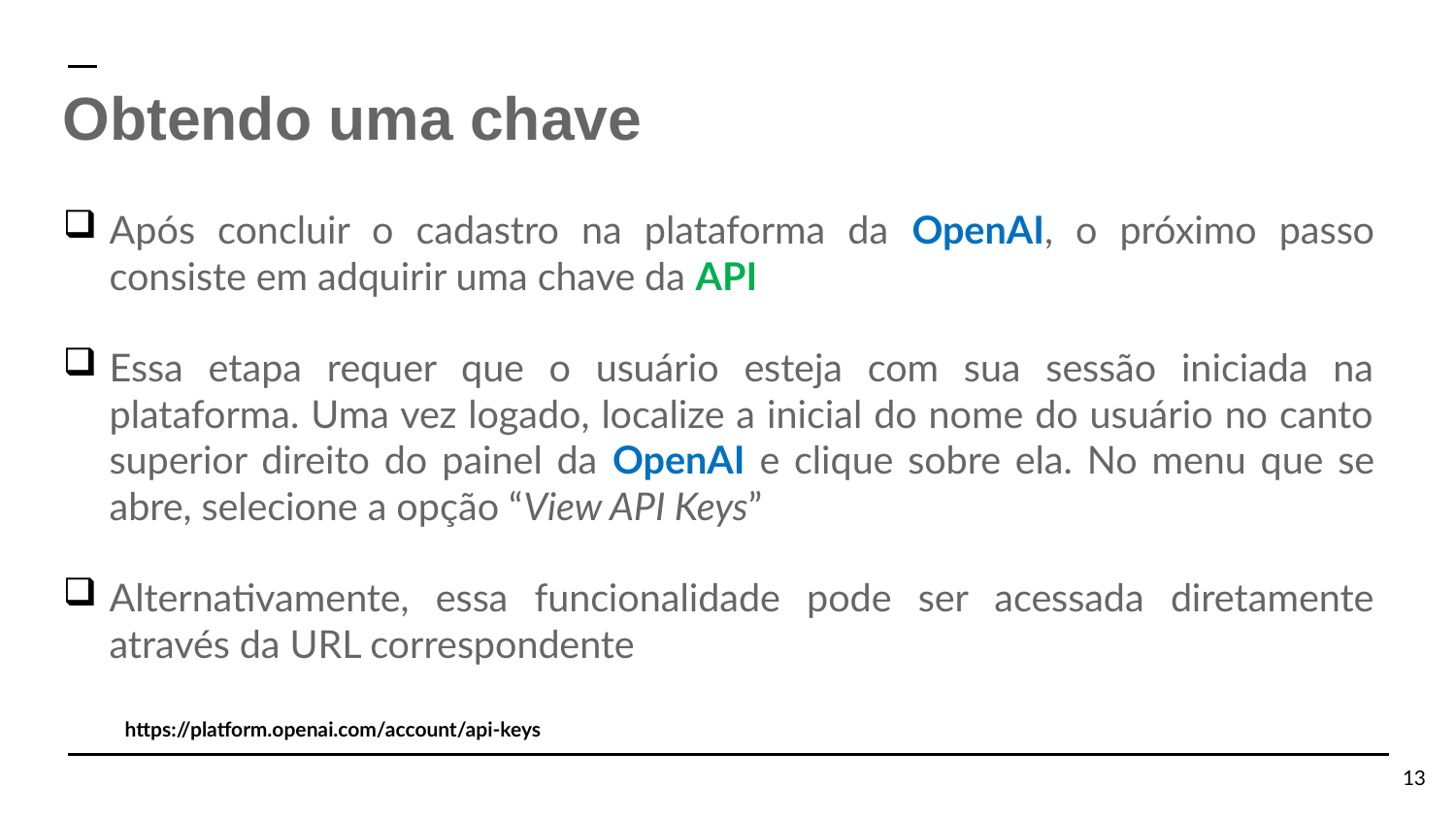

Obtendo uma chave
Após concluir o cadastro na plataforma da OpenAI, o próximo passo consiste em adquirir uma chave da API

Essa etapa requer que o usuário esteja com sua sessão iniciada na plataforma. Uma vez logado, localize a inicial do nome do usuário no canto superior direito do painel da OpenAI e clique sobre ela. No menu que se abre, selecione a opção “View API Keys”

Alternativamente, essa funcionalidade pode ser acessada diretamente através da URL correspondente

https://platform.openai.com/account/api-keys

13